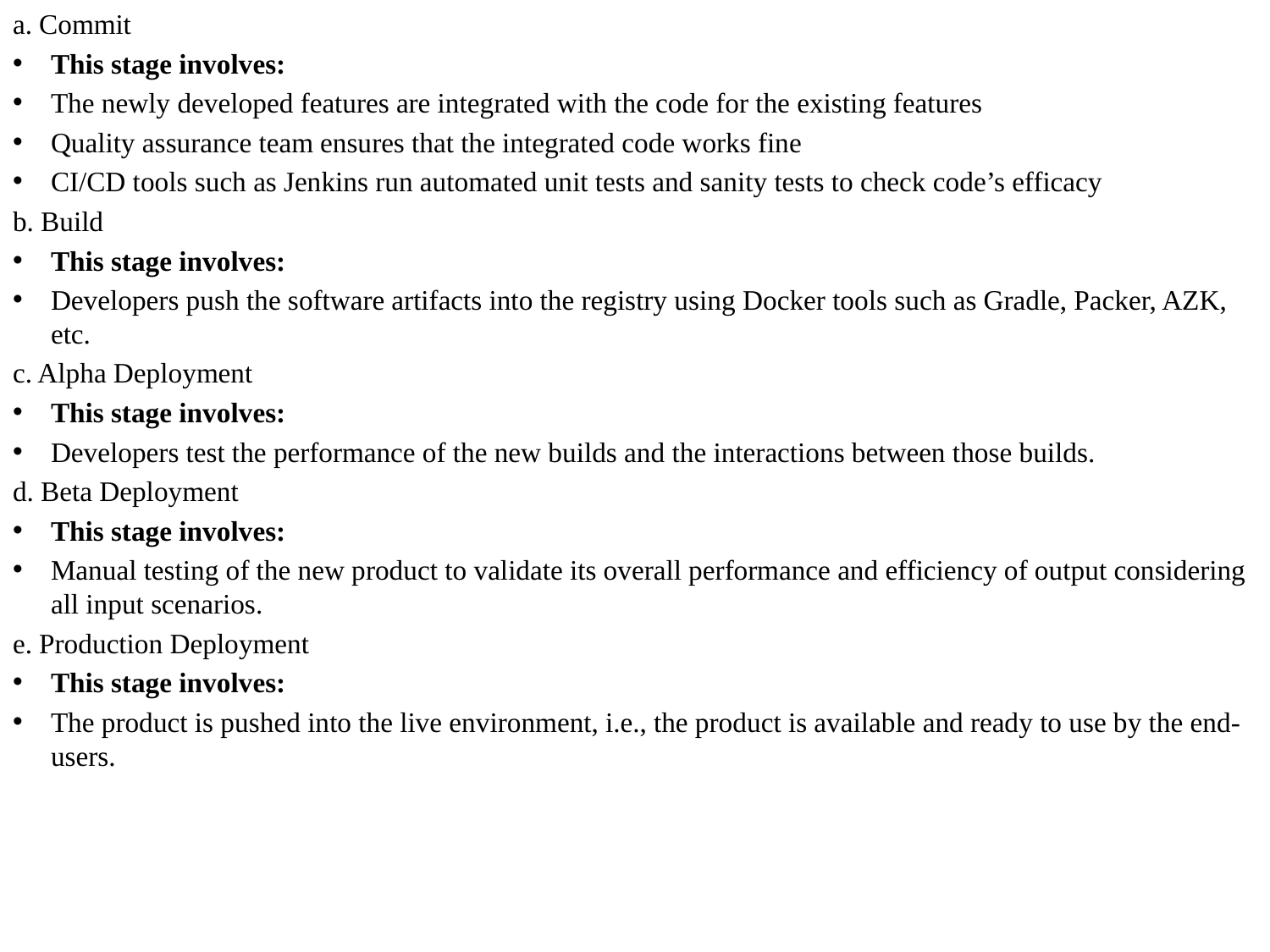

a. Commit
This stage involves:
The newly developed features are integrated with the code for the existing features
Quality assurance team ensures that the integrated code works fine
CI/CD tools such as Jenkins run automated unit tests and sanity tests to check code’s efficacy
b. Build
This stage involves:
Developers push the software artifacts into the registry using Docker tools such as Gradle, Packer, AZK, etc.
c. Alpha Deployment
This stage involves:
Developers test the performance of the new builds and the interactions between those builds.
d. Beta Deployment
This stage involves:
Manual testing of the new product to validate its overall performance and efficiency of output considering all input scenarios.
e. Production Deployment
This stage involves:
The product is pushed into the live environment, i.e., the product is available and ready to use by the end-users.

#